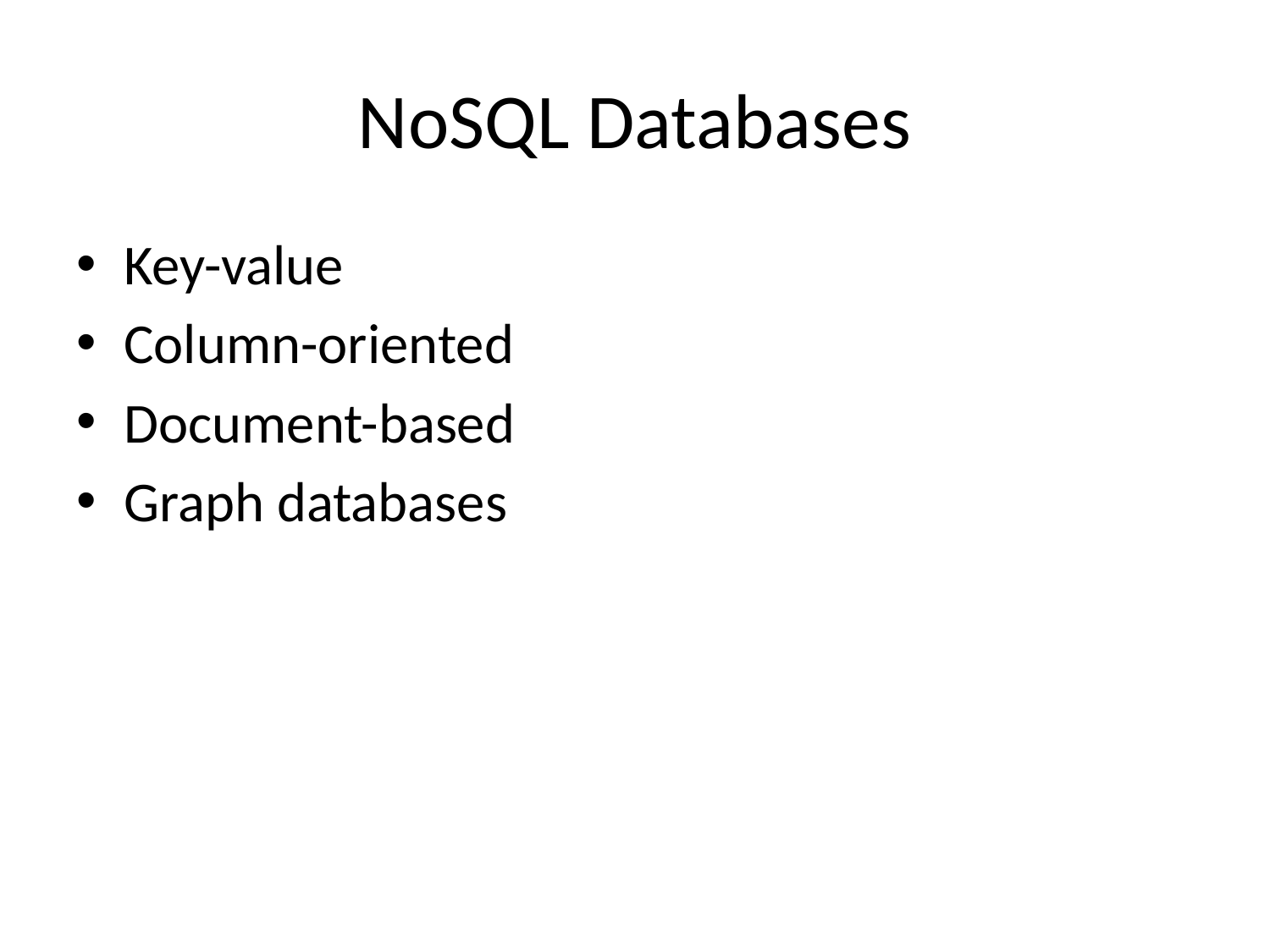

# NoSQL Databases
Key-value
Column-oriented
Document-based
Graph databases